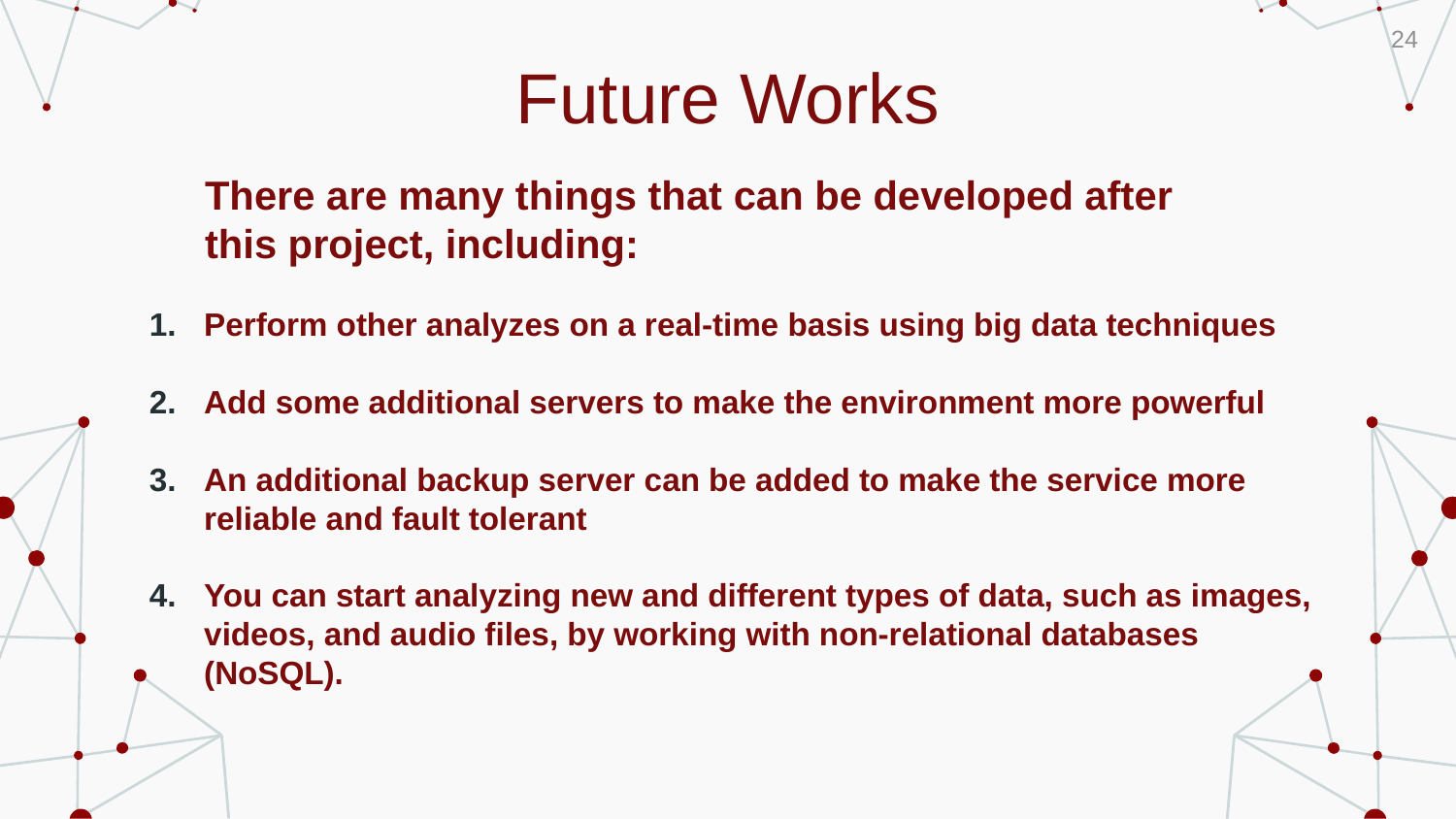

24
# Future Works
There are many things that can be developed after this project, including:
Perform other analyzes on a real-time basis using big data techniques

Add some additional servers to make the environment more powerful

An additional backup server can be added to make the service more reliable and fault tolerant

You can start analyzing new and different types of data, such as images, videos, and audio files, by working with non-relational databases (NoSQL).